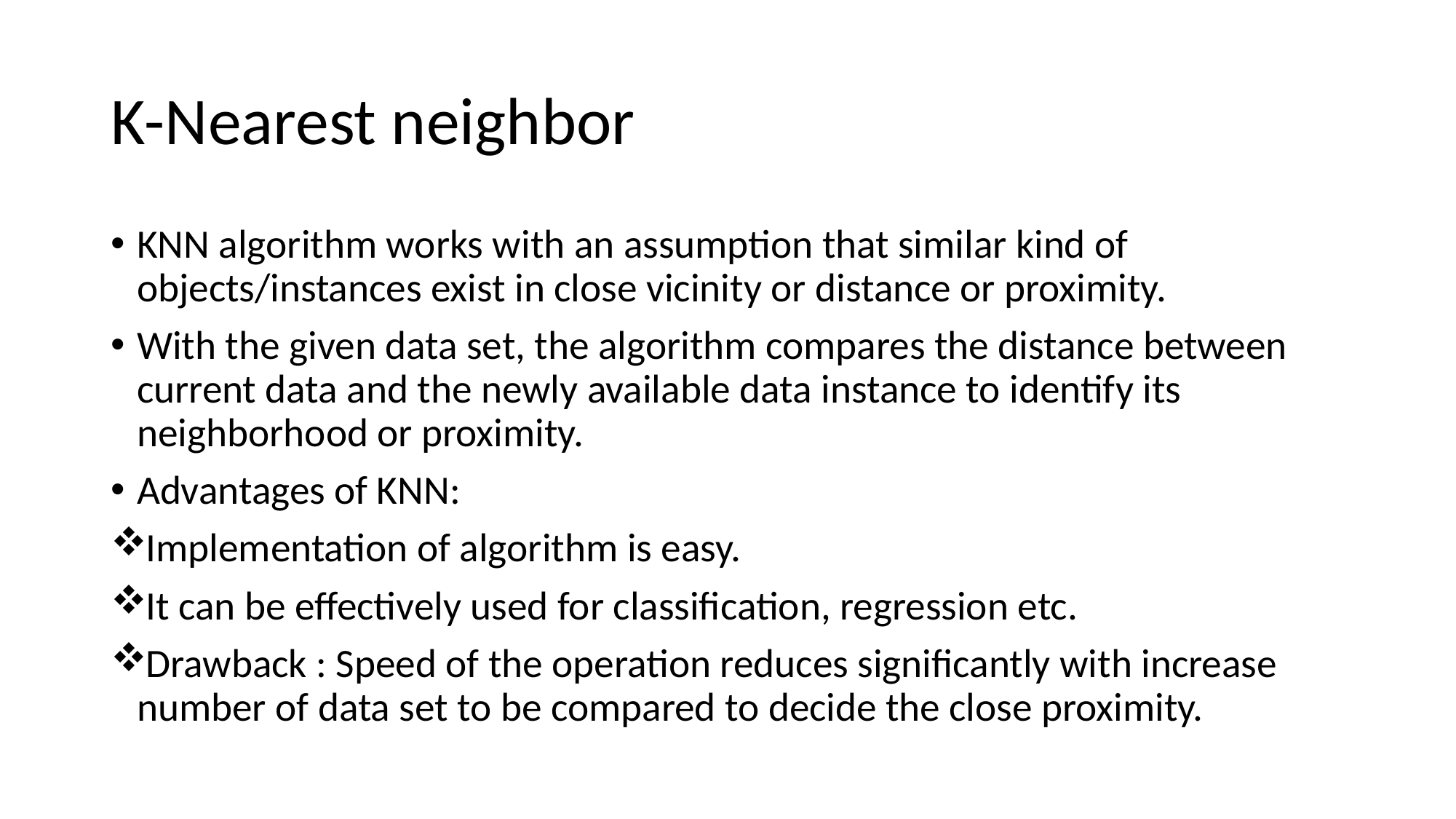

# K-Nearest neighbor
KNN algorithm works with an assumption that similar kind of objects/instances exist in close vicinity or distance or proximity.
With the given data set, the algorithm compares the distance between current data and the newly available data instance to identify its neighborhood or proximity.
Advantages of KNN:
Implementation of algorithm is easy.
It can be effectively used for classification, regression etc.
Drawback : Speed of the operation reduces significantly with increase number of data set to be compared to decide the close proximity.